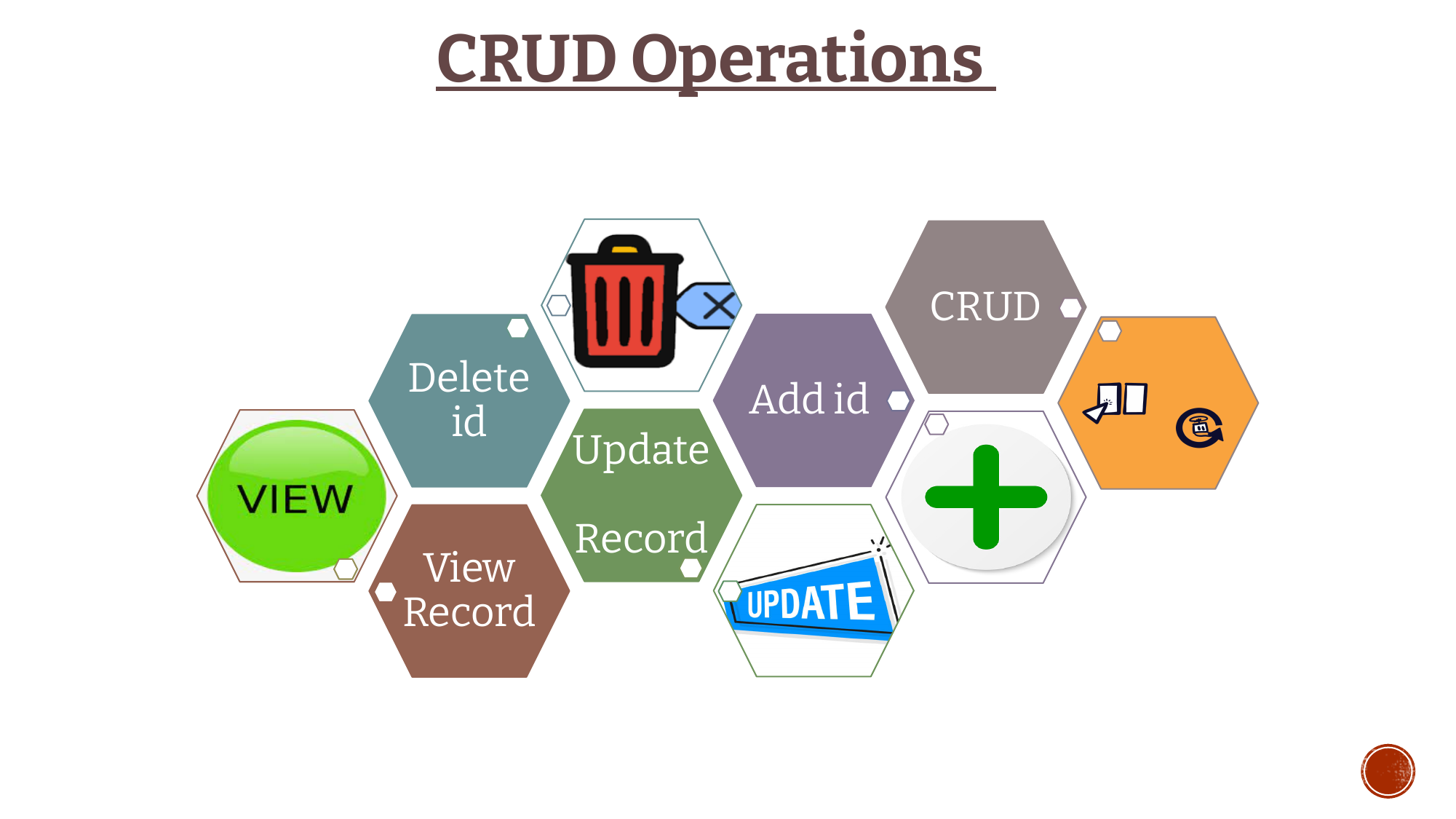

CRUD Operations
View Record
Update  Record
Delete id
Add id
CRUD